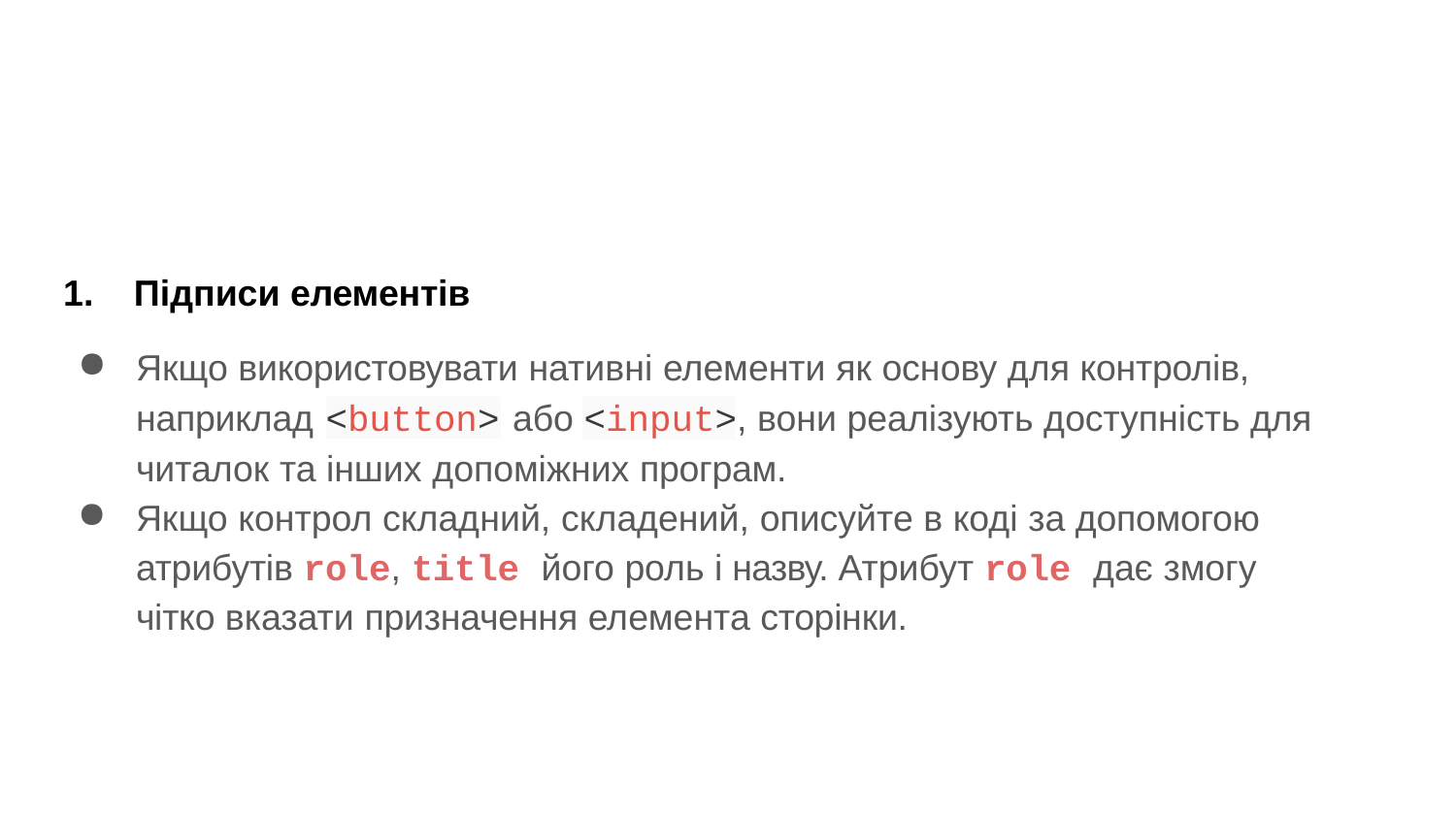

Підписи елементів
Якщо використовувати нативні елементи як основу для контролів,
наприклад	або <input>, вони реалізують доступність для
<button>

читалок та інших допоміжних програм.
Якщо контрол складний, складений, описуйте в коді за допомогою атрибутів role, title його роль і назву. Атрибут role дає змогу чітко вказати призначення елемента сторінки.